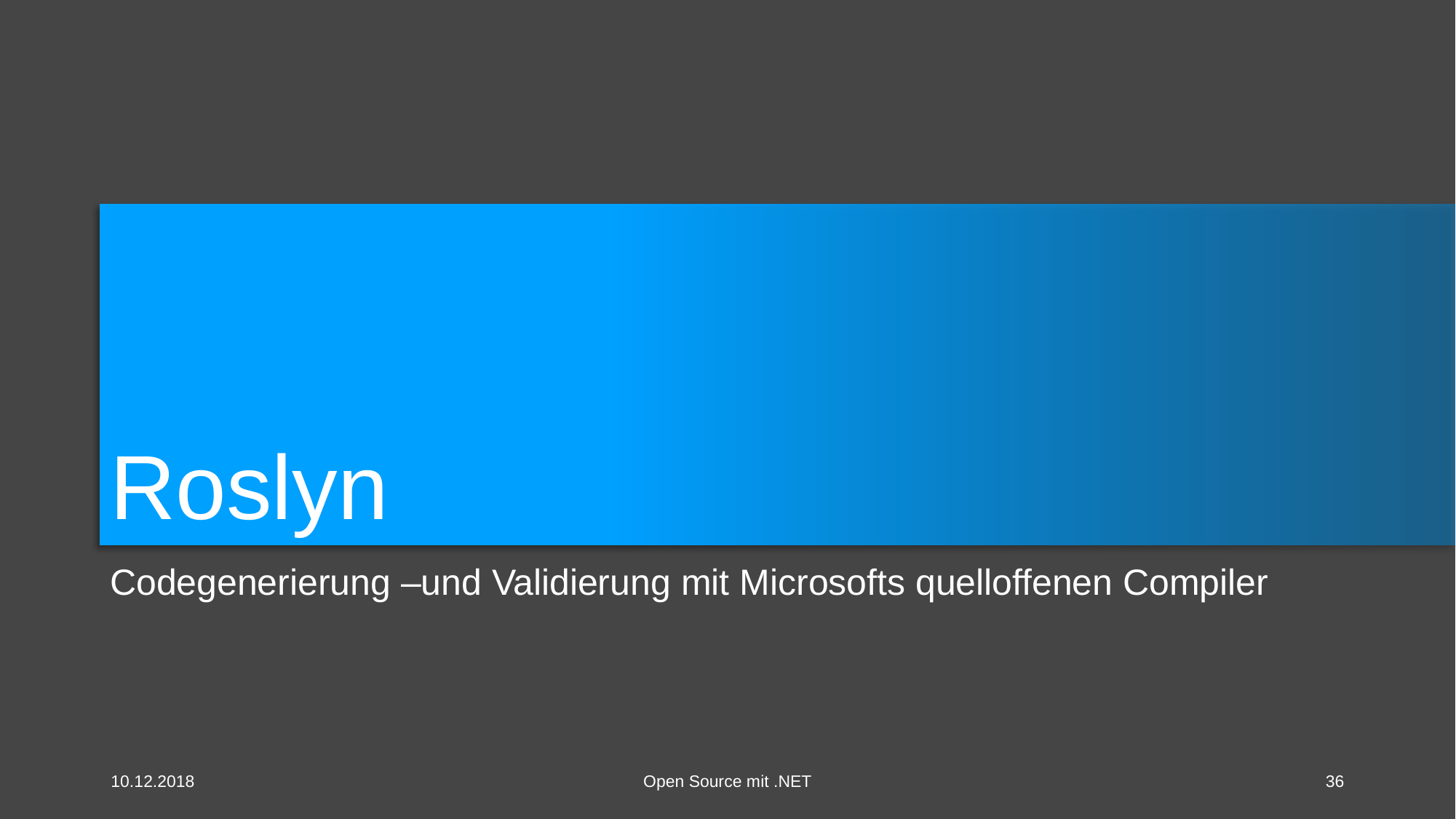

# Roslyn
Codegenerierung –und Validierung mit Microsofts quelloffenen Compiler
10.12.2018
Open Source mit .NET
36